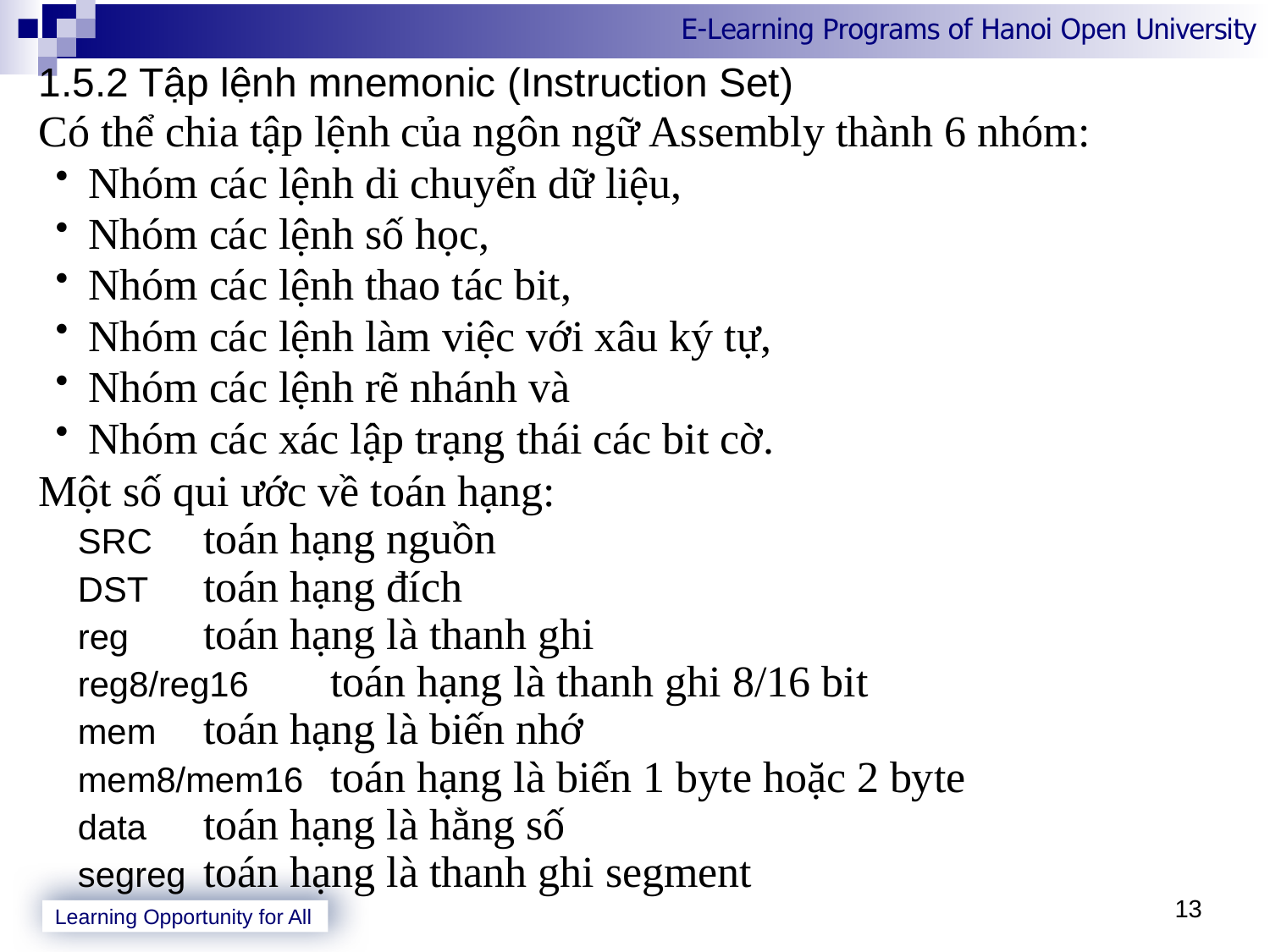

1.5.2 Tập lệnh mnemonic (Instruction Set)
Có thể chia tập lệnh của ngôn ngữ Assembly thành 6 nhóm:
Nhóm các lệnh di chuyển dữ liệu,
Nhóm các lệnh số học,
Nhóm các lệnh thao tác bit,
Nhóm các lệnh làm việc với xâu ký tự,
Nhóm các lệnh rẽ nhánh và
Nhóm các xác lập trạng thái các bit cờ.
Một số qui ước về toán hạng:
SRC 	toán hạng nguồn
DST	toán hạng đích
reg	toán hạng là thanh ghi
reg8/reg16	toán hạng là thanh ghi 8/16 bit
mem	toán hạng là biến nhớ
mem8/mem16 	toán hạng là biến 1 byte hoặc 2 byte
data	toán hạng là hằng số
segreg	toán hạng là thanh ghi segment
13